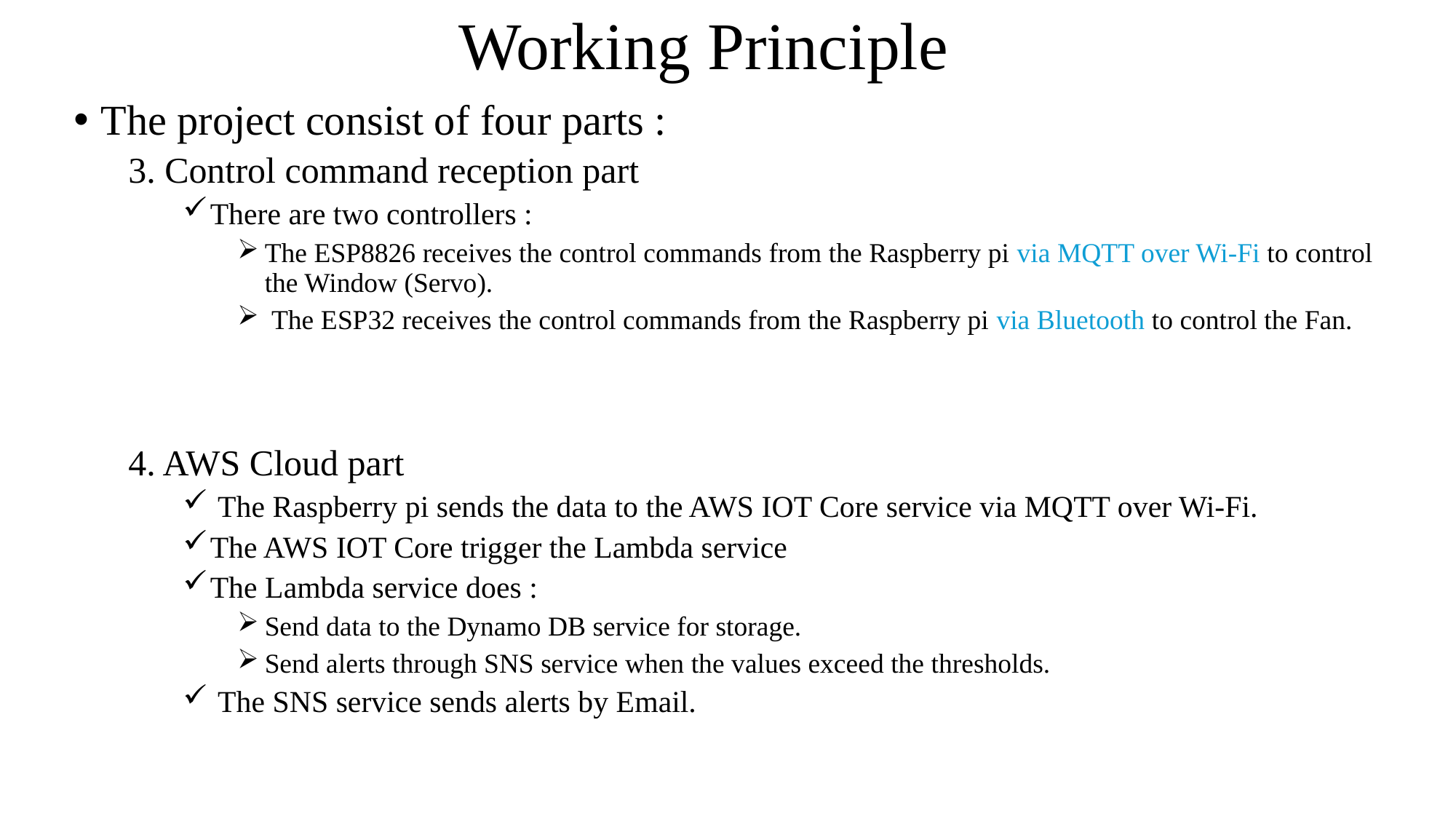

# Working Principle
The project consist of four parts :
3. Control command reception part
There are two controllers :
The ESP8826 receives the control commands from the Raspberry pi via MQTT over Wi-Fi to control the Window (Servo).
 The ESP32 receives the control commands from the Raspberry pi via Bluetooth to control the Fan.

4. AWS Cloud part
 The Raspberry pi sends the data to the AWS IOT Core service via MQTT over Wi-Fi.
The AWS IOT Core trigger the Lambda service
The Lambda service does :
Send data to the Dynamo DB service for storage.
Send alerts through SNS service when the values exceed the thresholds.
 The SNS service sends alerts by Email.